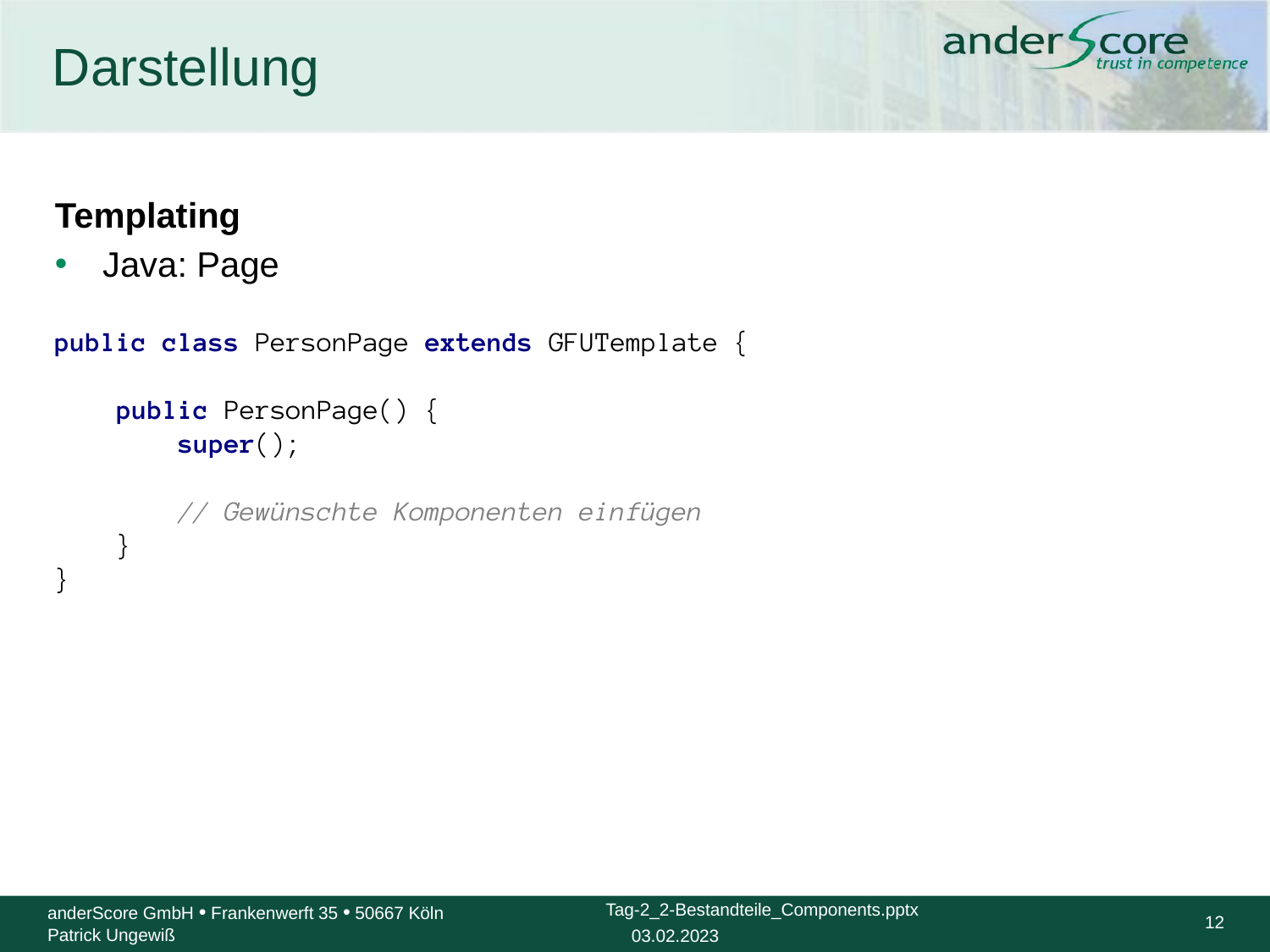

# Darstellung
Templating
Java: Page

public class PersonPage extends GFUTemplate {
    public PersonPage() {
        super();
        // Gewünschte Komponenten einfügen
    }
}